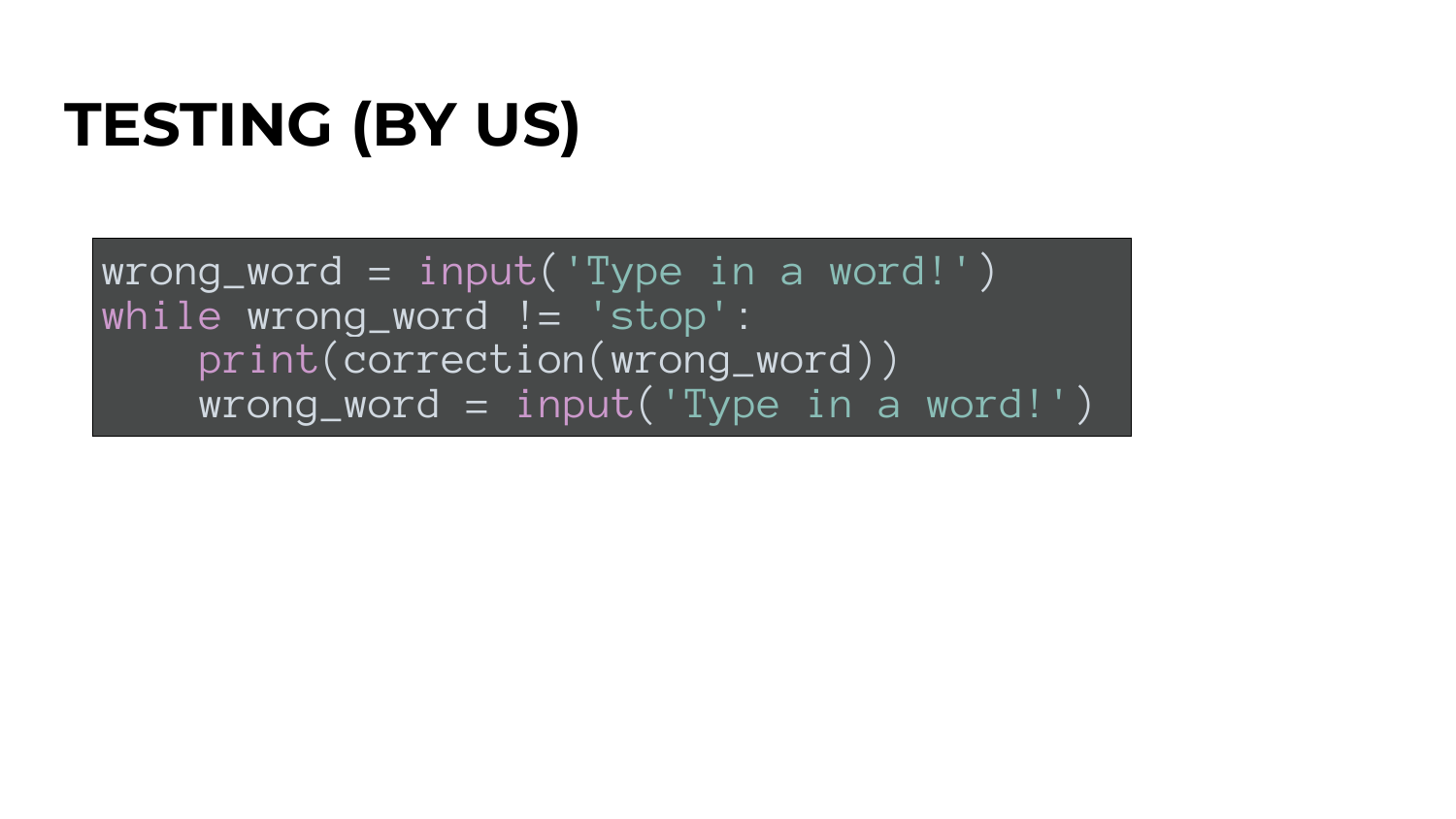

# TESTING (BY US)
| wrong\_word = input('Type in a word!') while wrong\_word != 'stop': print(correction(wrong\_word)) wrong\_word = input('Type in a word!') |
| --- |